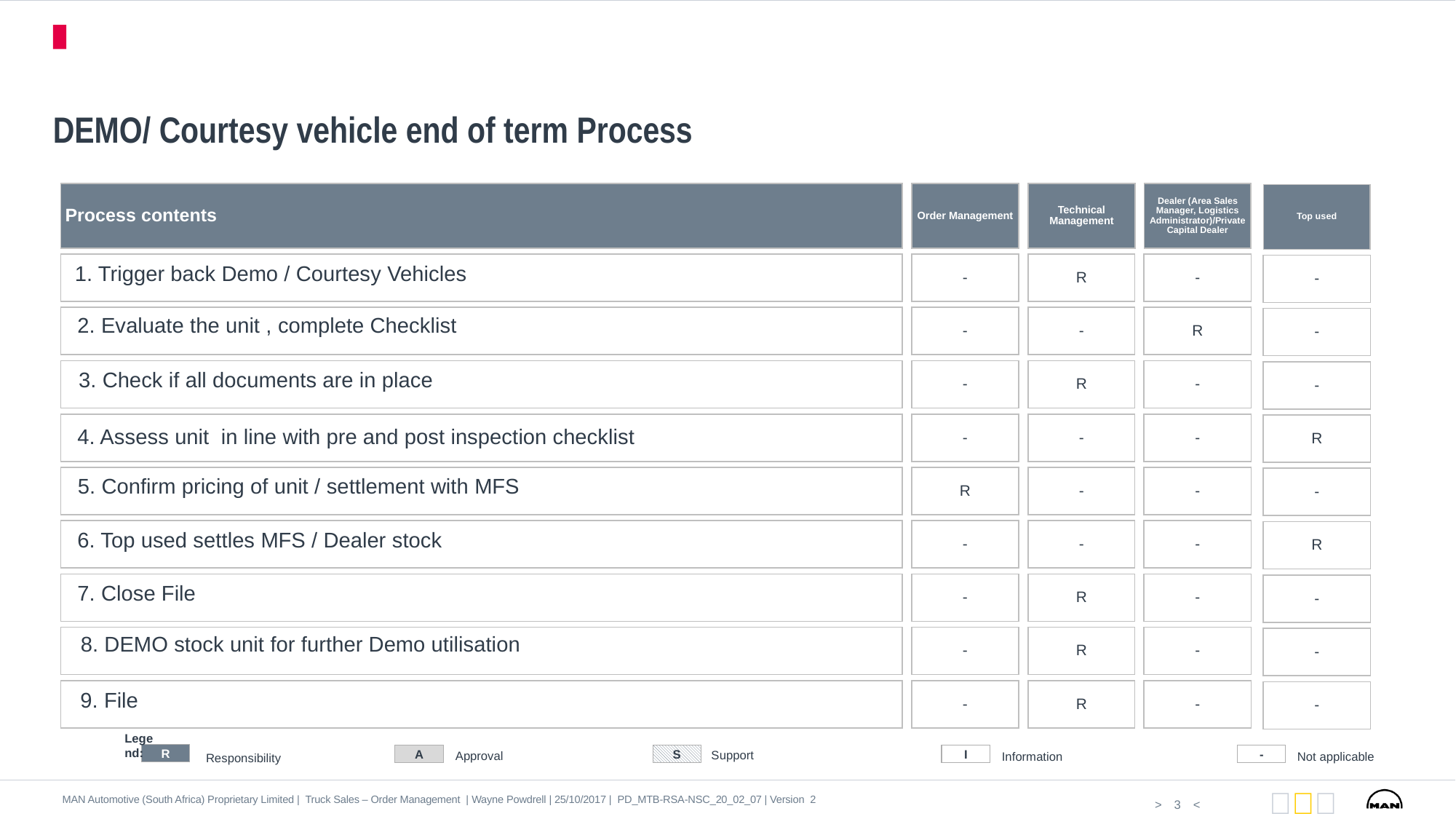

RASI Matrix
# DEMO/ Courtesy vehicle end of term Process
Process contents
Order Management
Technical Management
Dealer (Area Sales Manager, Logistics Administrator)/Private Capital Dealer

-
R
-

-
-
R

-
R
-

-
-
-

R
-
-

-
-
-

-
R
-

-
R
-

-
R
-
Top used
1. Trigger back Demo / Courtesy Vehicles
-
-
2. Evaluate the unit , complete Checklist
-
3. Check if all documents are in place
R
4. Assess unit  in line with pre and post inspection checklist
-
5. Confirm pricing of unit / settlement with MFS
R
6. Top used settles MFS / Dealer stock
-
7. Close File
-
8. DEMO stock unit for further Demo utilisation
-
9. File
Support
Information
Not applicable
R
Approval
	Legend:
A
S
I
-
Responsibility
MAN Automotive (South Africa) Proprietary Limited |  Truck Sales – Order Management  | Wayne Powdrell | 25/10/2017 |  PD_MTB-RSA-NSC_20_02_07 | Version  2
3